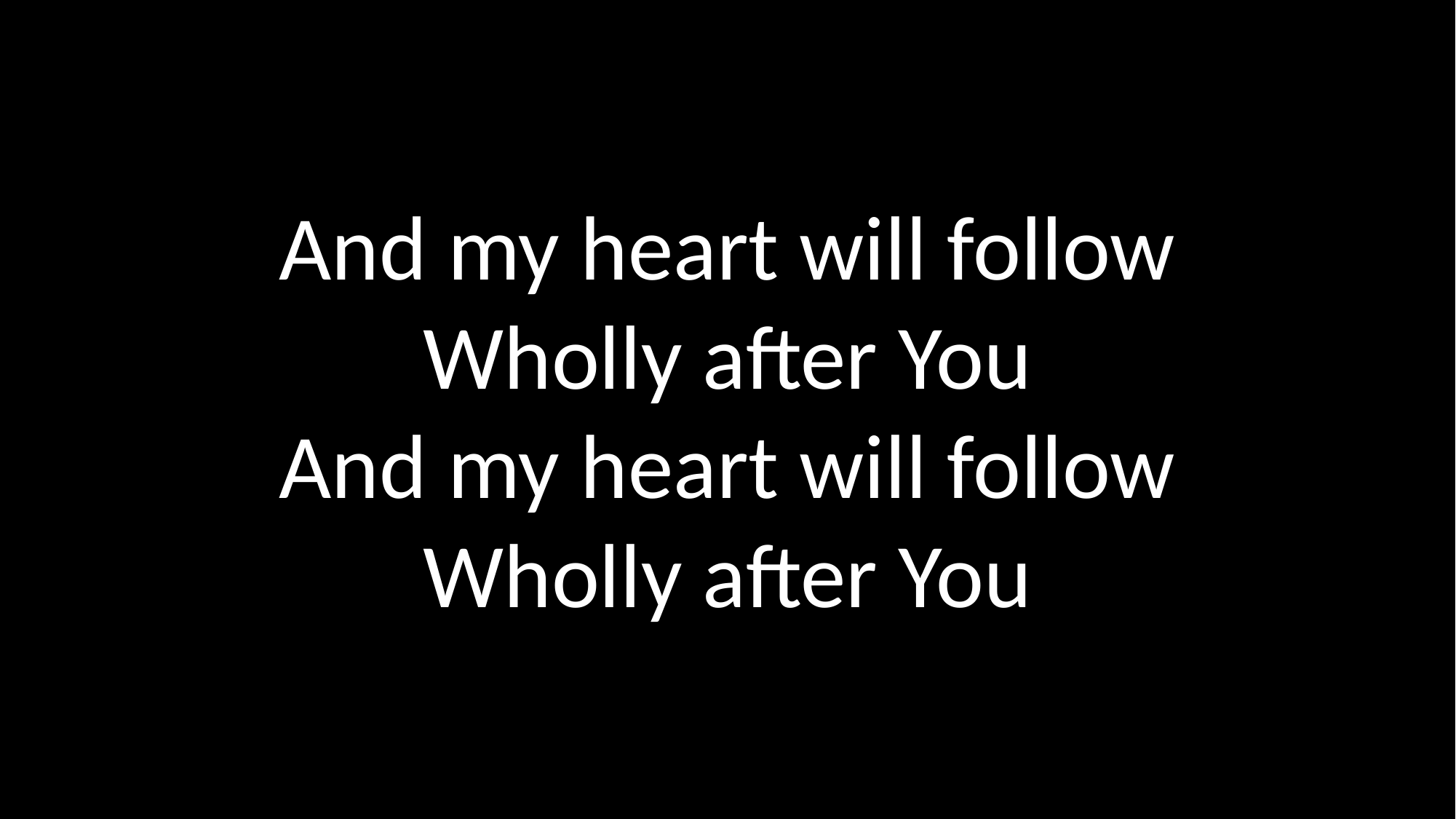

And my heart will follow
Wholly after You
And my heart will follow
Wholly after You